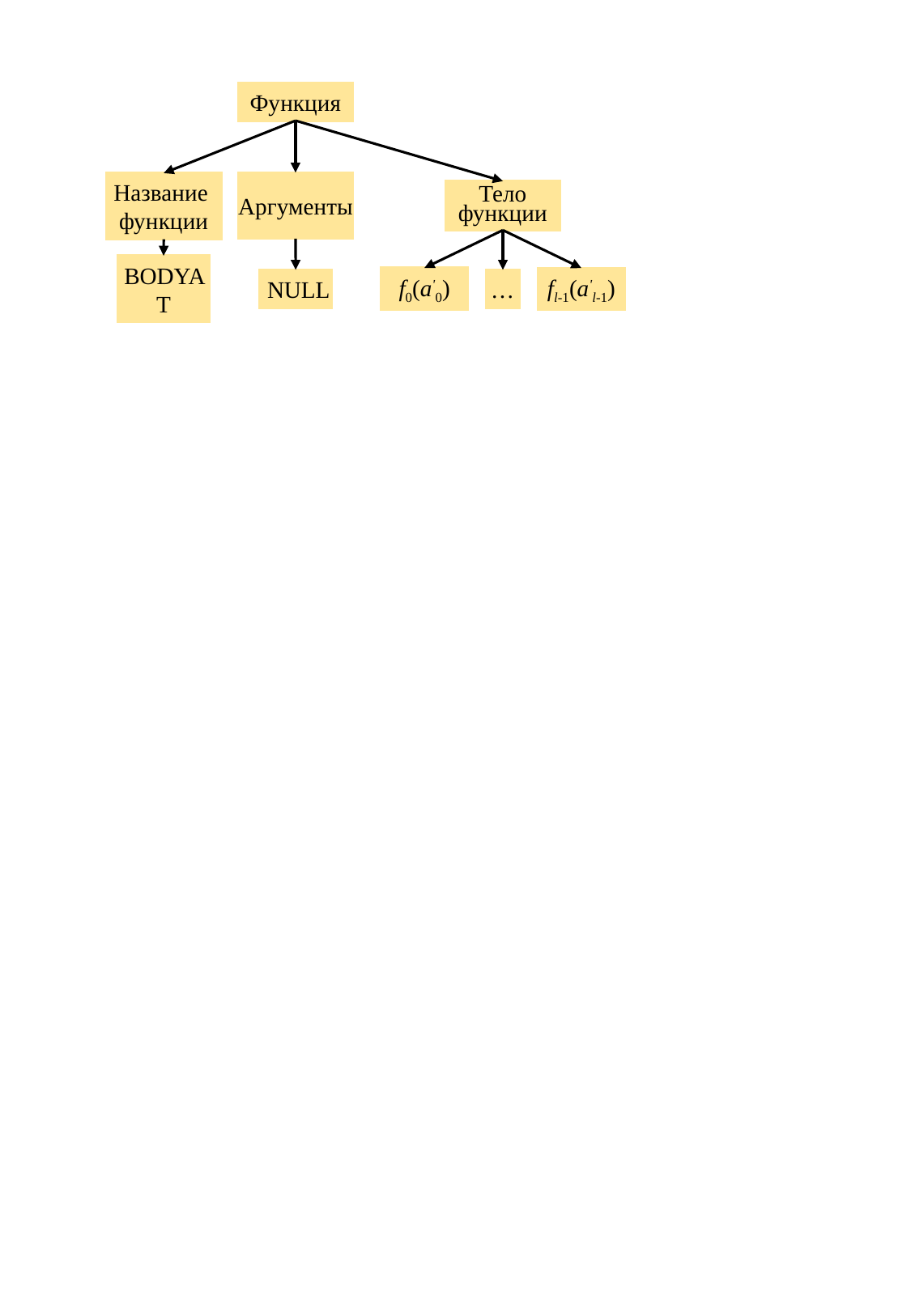

Функция
Название
функции
Тело
функции
Аргументы
 NULL
f0(a'0)
…
BodyAt
fl-1(a'l-1)